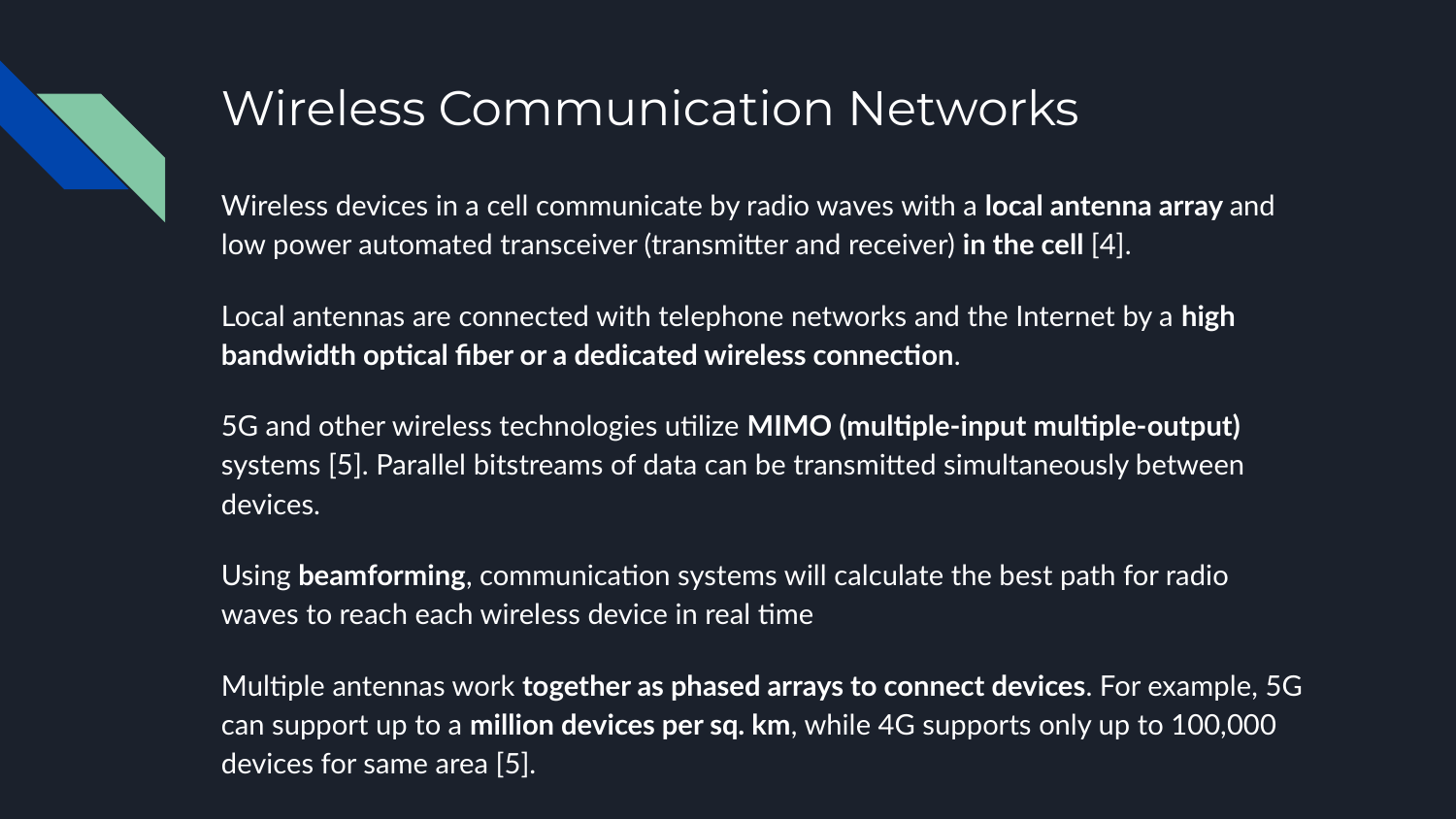

# Wireless Communication Networks
Wireless devices in a cell communicate by radio waves with a local antenna array and low power automated transceiver (transmitter and receiver) in the cell [4].
Local antennas are connected with telephone networks and the Internet by a high bandwidth optical fiber or a dedicated wireless connection.
5G and other wireless technologies utilize MIMO (multiple-input multiple-output) systems [5]. Parallel bitstreams of data can be transmitted simultaneously between devices.
Using beamforming, communication systems will calculate the best path for radio waves to reach each wireless device in real time
Multiple antennas work together as phased arrays to connect devices. For example, 5G can support up to a million devices per sq. km, while 4G supports only up to 100,000 devices for same area [5].